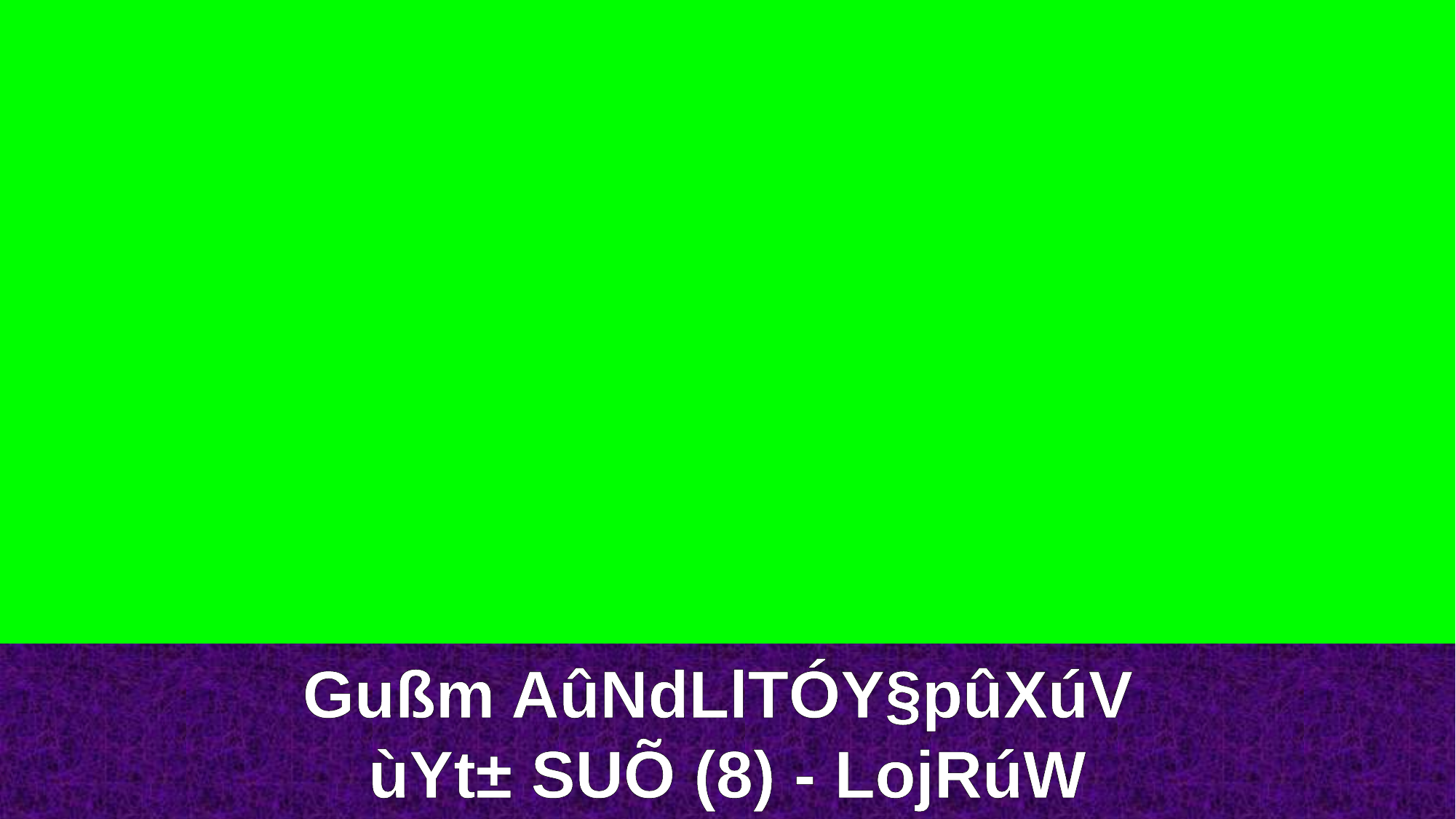

Gußm AûNdLlTÓY§pûXúV
ùYt± SUÕ (8) - LojRúW